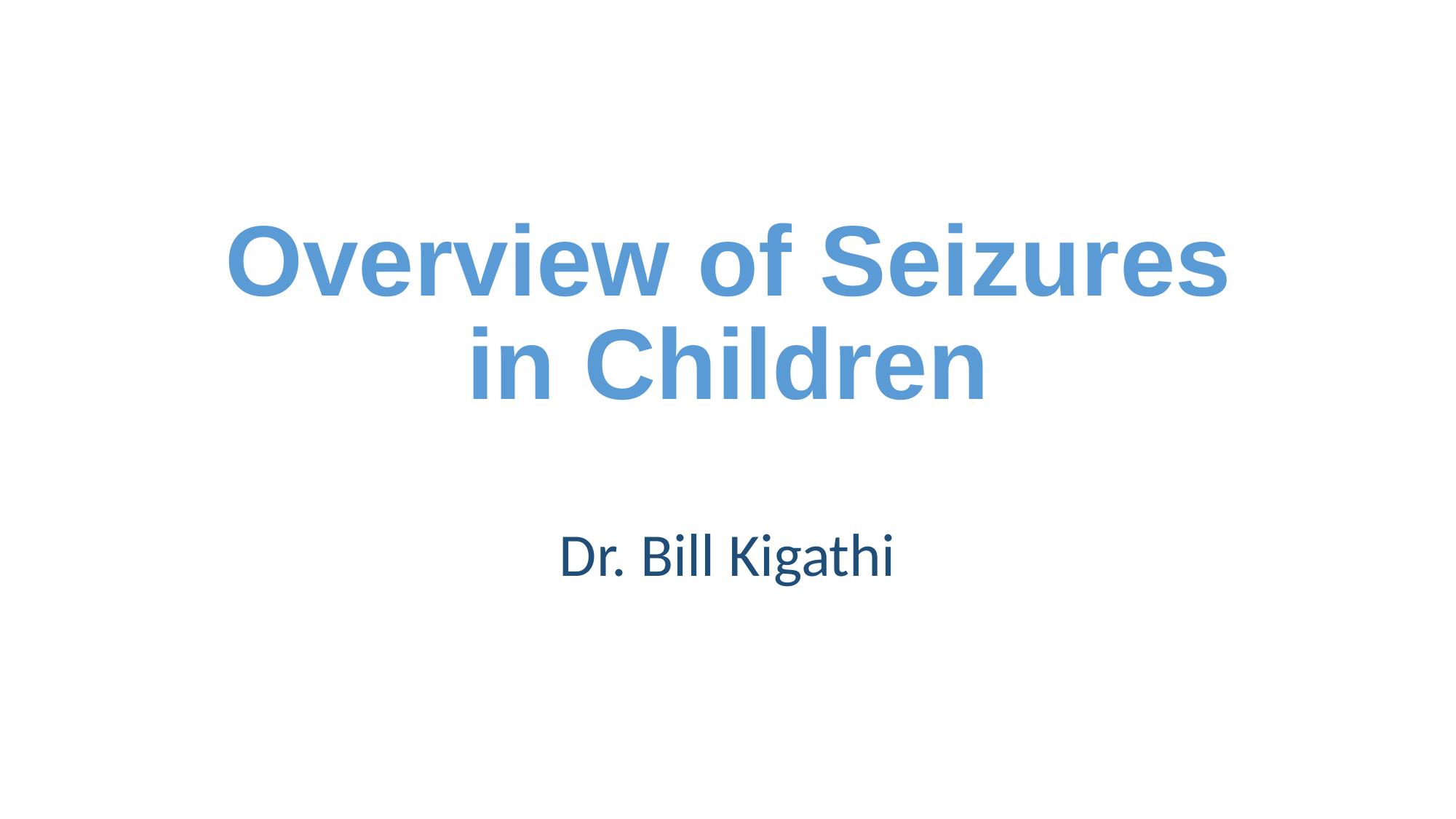

# Overview of Seizures in Children

Dr. Bill Kigathi